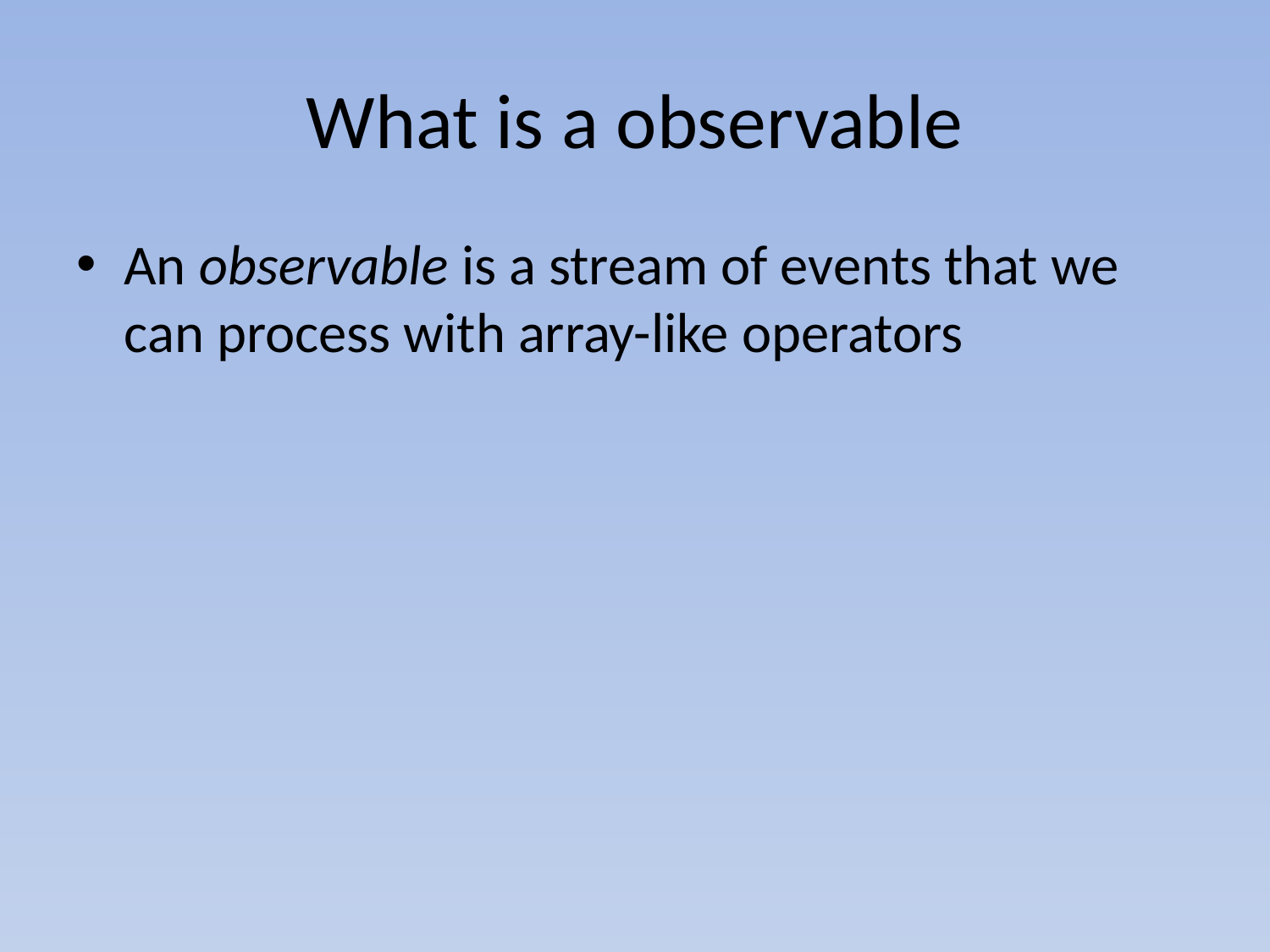

# What is a observable
An observable is a stream of events that we can process with array-like operators